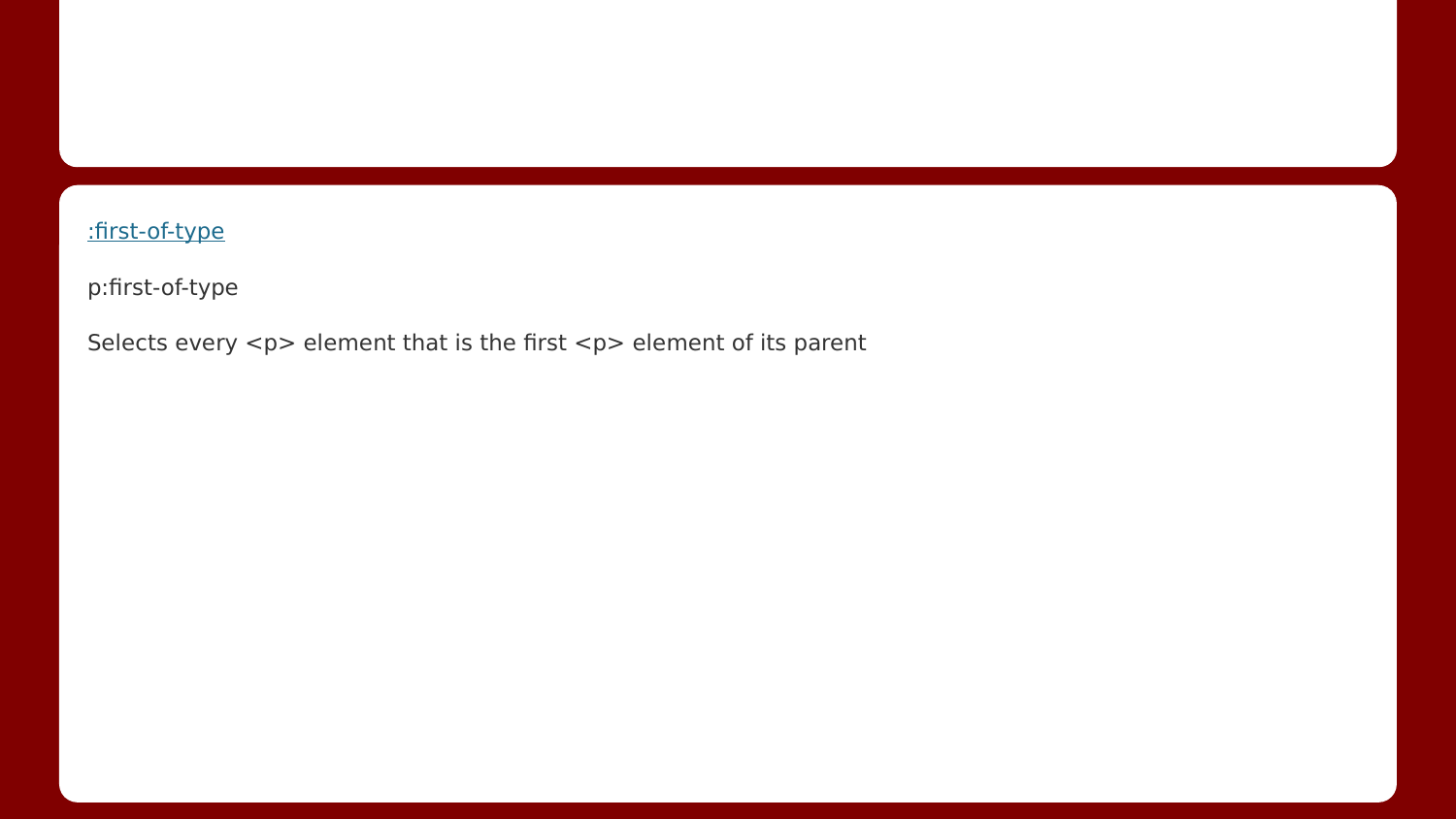

#
:first-of-type
p:first-of-type
Selects every <p> element that is the first <p> element of its parent